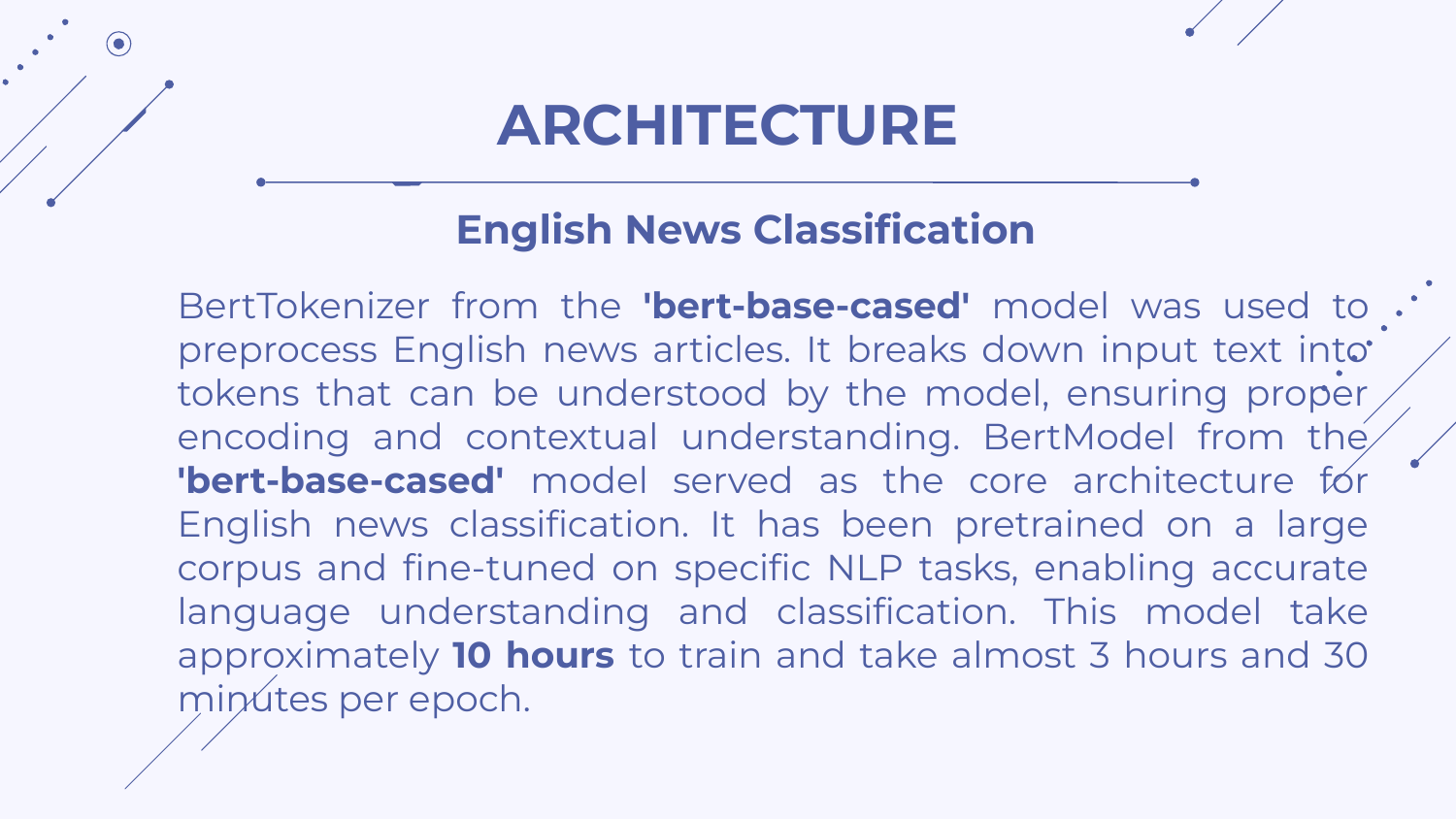

# ARCHITECTURE

English News Classification

BertTokenizer from the 'bert-base-cased' model was used to preprocess English news articles. It breaks down input text into tokens that can be understood by the model, ensuring proper encoding and contextual understanding. BertModel from the 'bert-base-cased' model served as the core architecture for English news classification. It has been pretrained on a large corpus and fine-tuned on specific NLP tasks, enabling accurate language understanding and classification. This model take approximately 10 hours to train and take almost 3 hours and 30 minutes per epoch.